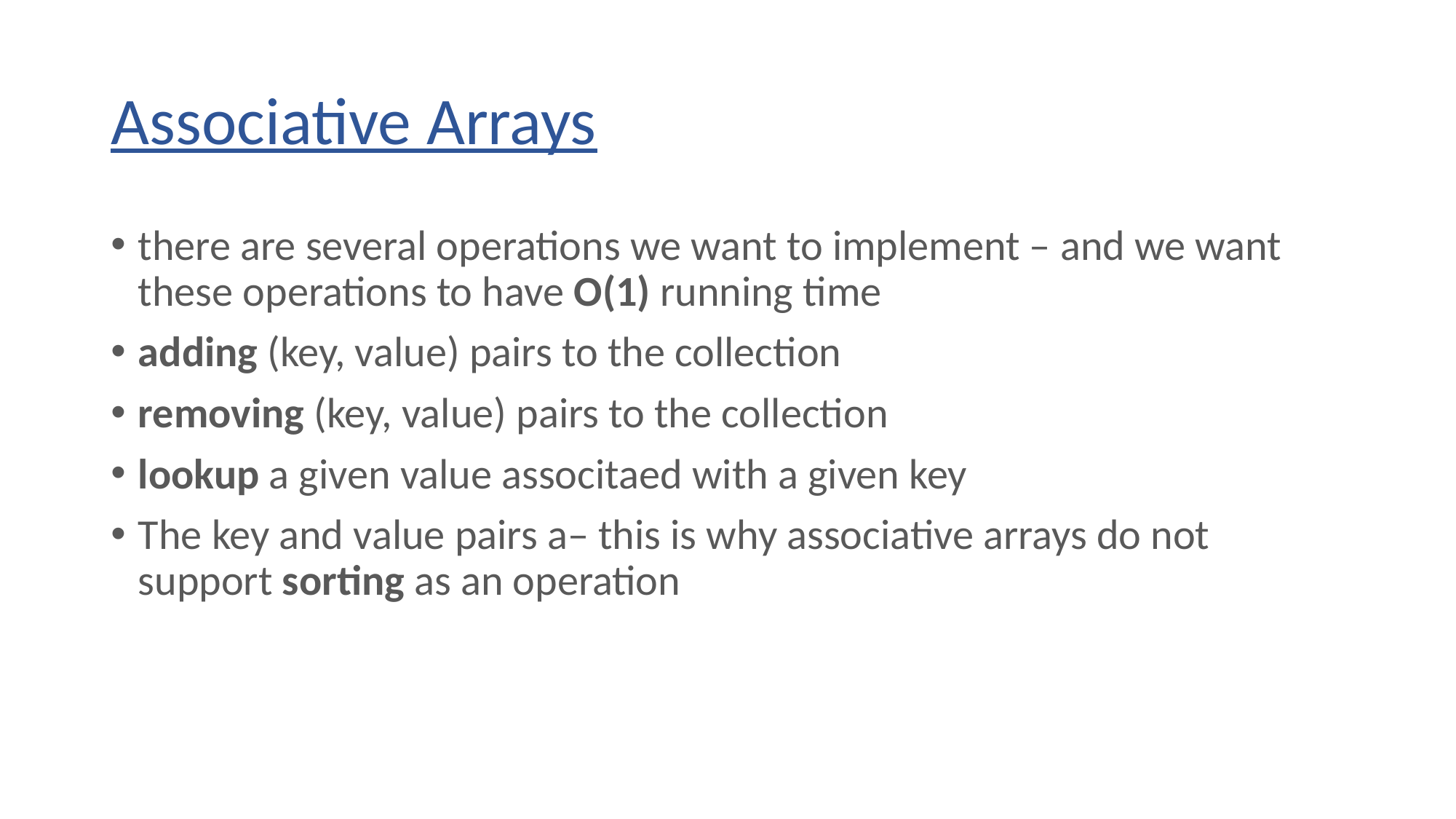

# Associative Arrays
there are several operations we want to implement – and we want these operations to have O(1) running time
adding (key, value) pairs to the collection
removing (key, value) pairs to the collection
lookup a given value associtaed with a given key
The key and value pairs a– this is why associative arrays do not support sorting as an operation